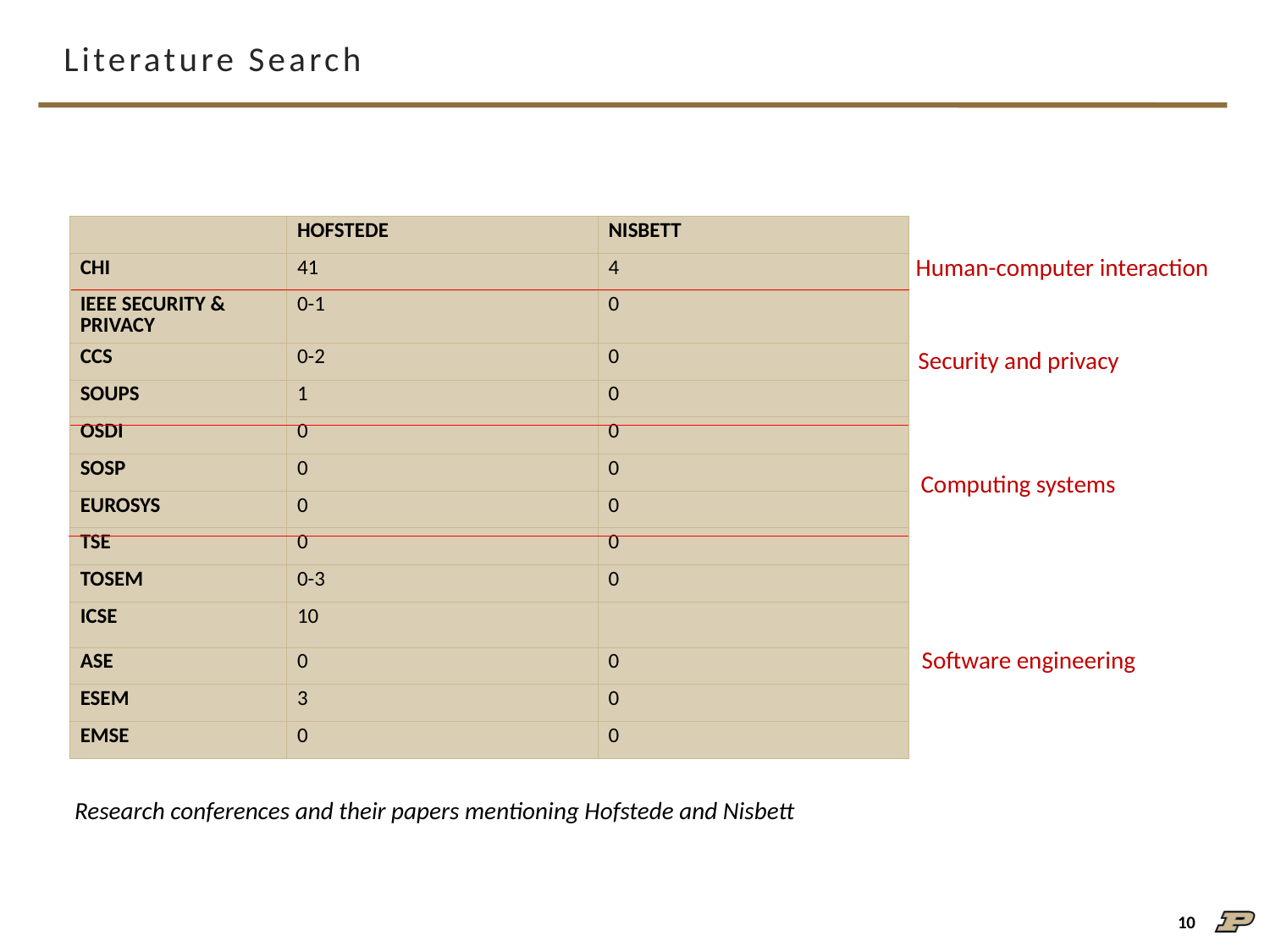

# Literature Search
|  | HOFSTEDE | NISBETT |
| --- | --- | --- |
| CHI | 41 | 4 |
| IEEE SECURITY & PRIVACY | 0-1 | 0 |
| CCS | 0-2 | 0 |
| SOUPS | 1 | 0 |
| OSDI | 0 | 0 |
| SOSP | 0 | 0 |
| EUROSYS | 0 | 0 |
| TSE | 0 | 0 |
| TOSEM | 0-3 | 0 |
| ICSE | 10 |  |
| ASE | 0 | 0 |
| ESEM | 3 | 0 |
| EMSE | 0 | 0 |
Human-computer interaction
Security and privacy
Computing systems
Software engineering
Research conferences and their papers mentioning Hofstede and Nisbett

10